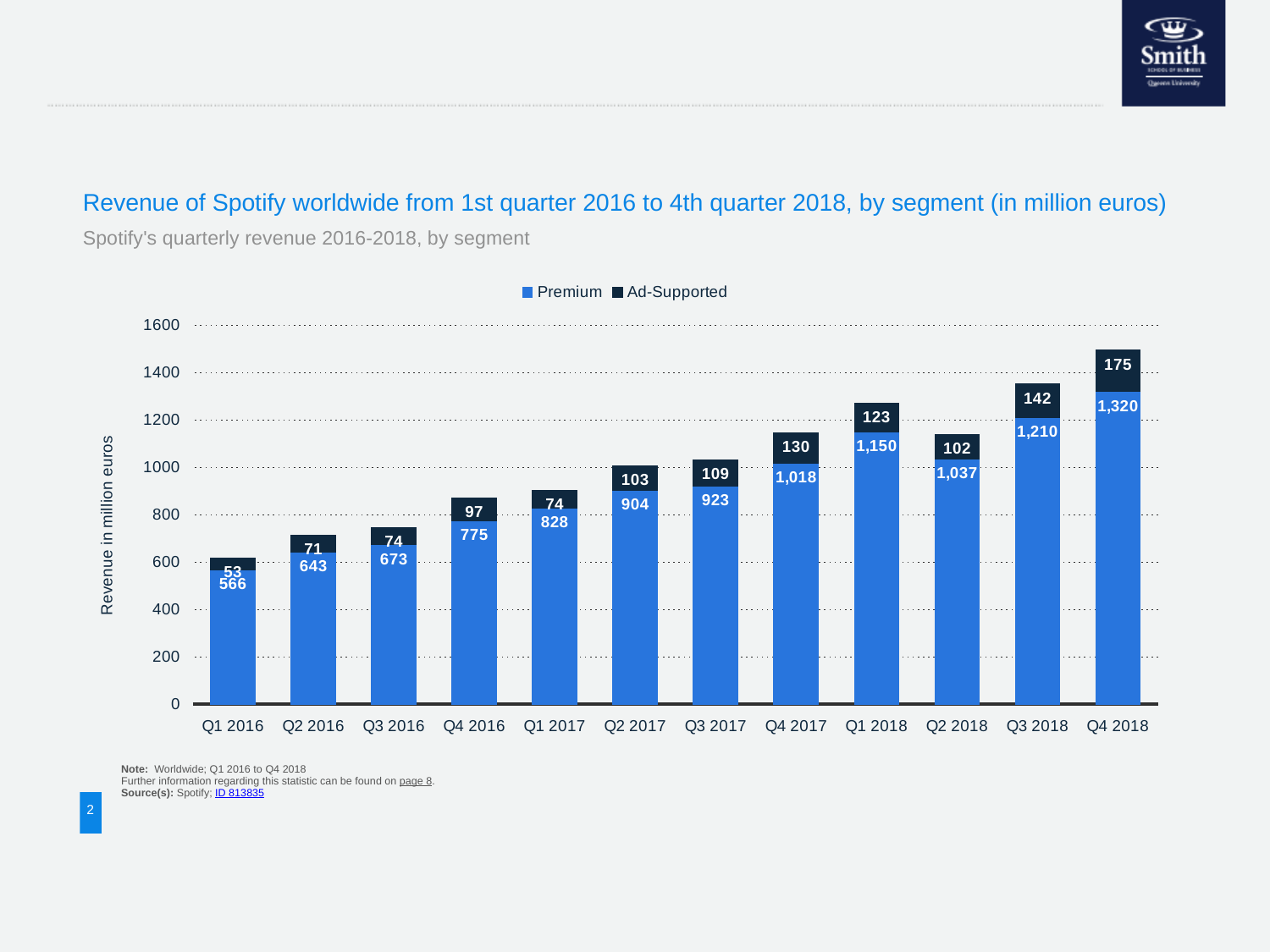

Revenue of Spotify worldwide from 1st quarter 2016 to 4th quarter 2018, by segment (in million euros)
Spotify's quarterly revenue 2016-2018, by segment

### Chart

| Category | Premium | Ad-Supported |
|---|---|---|
| Q1 2016 | 566.0 | 53.0 |
| Q2 2016 | 643.0 | 71.0 |
| Q3 2016 | 673.0 | 74.0 |
| Q4 2016 | 775.0 | 97.0 |
| Q1 2017 | 828.0 | 74.0 |
| Q2 2017 | 904.0 | 103.0 |
| Q3 2017 | 923.0 | 109.0 |
| Q4 2017 | 1018.0 | 130.0 |
| Q1 2018 | 1150.0 | 123.0 |
| Q2 2018 | 1037.0 | 102.0 |
| Q3 2018 | 1210.0 | 142.0 |
| Q4 2018 | 1320.0 | 175.0 |
Note:  Worldwide; Q1 2016 to Q4 2018
Further information regarding this statistic can be found on page 8.
Source(s): Spotify; ID 813835

2